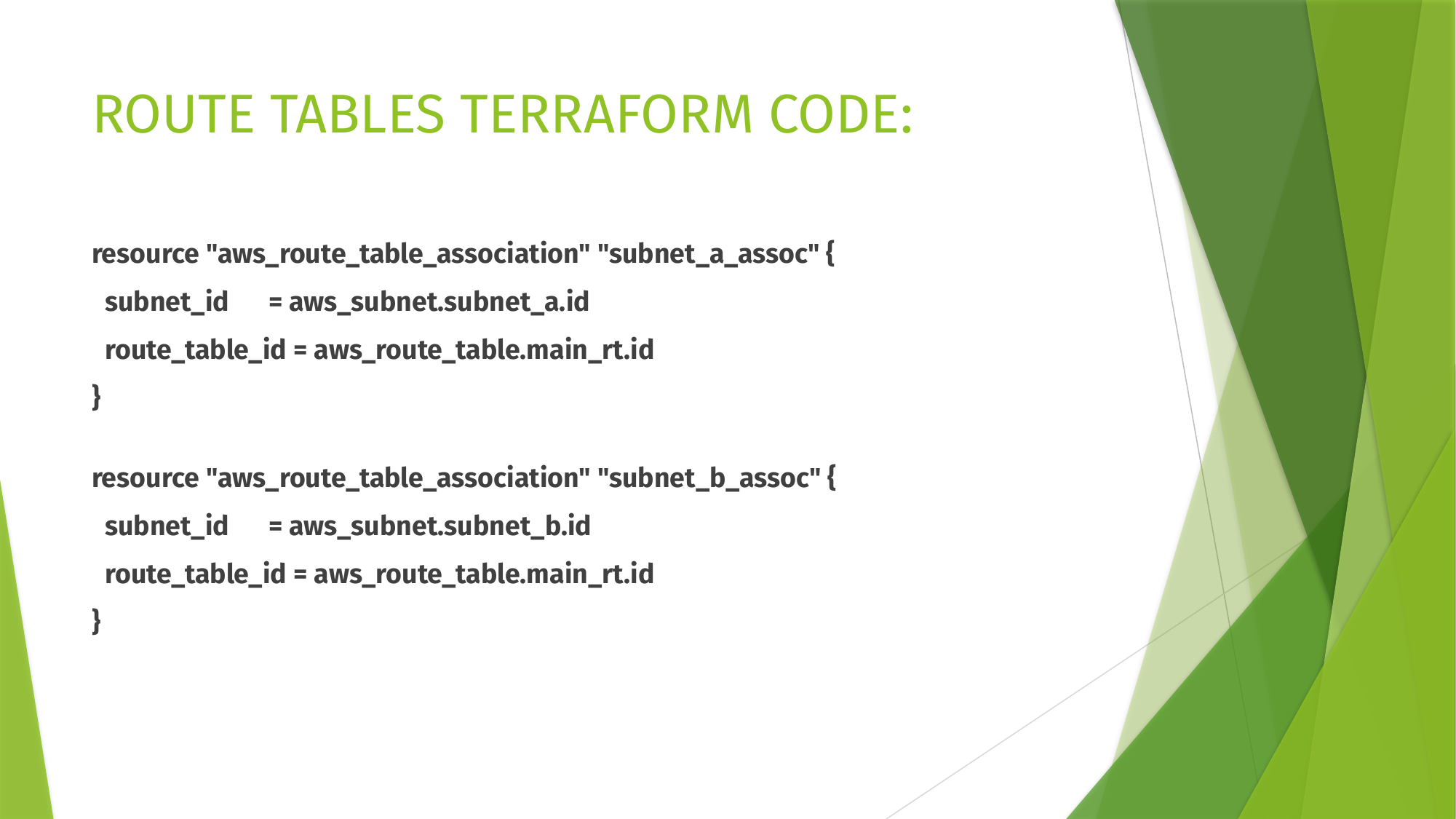

# ROUTE TABLES TERRAFORM CODE:
resource "aws_route_table_association" "subnet_a_assoc" {
  subnet_id      = aws_subnet.subnet_a.id
  route_table_id = aws_route_table.main_rt.id
}
resource "aws_route_table_association" "subnet_b_assoc" {
  subnet_id      = aws_subnet.subnet_b.id
  route_table_id = aws_route_table.main_rt.id
}